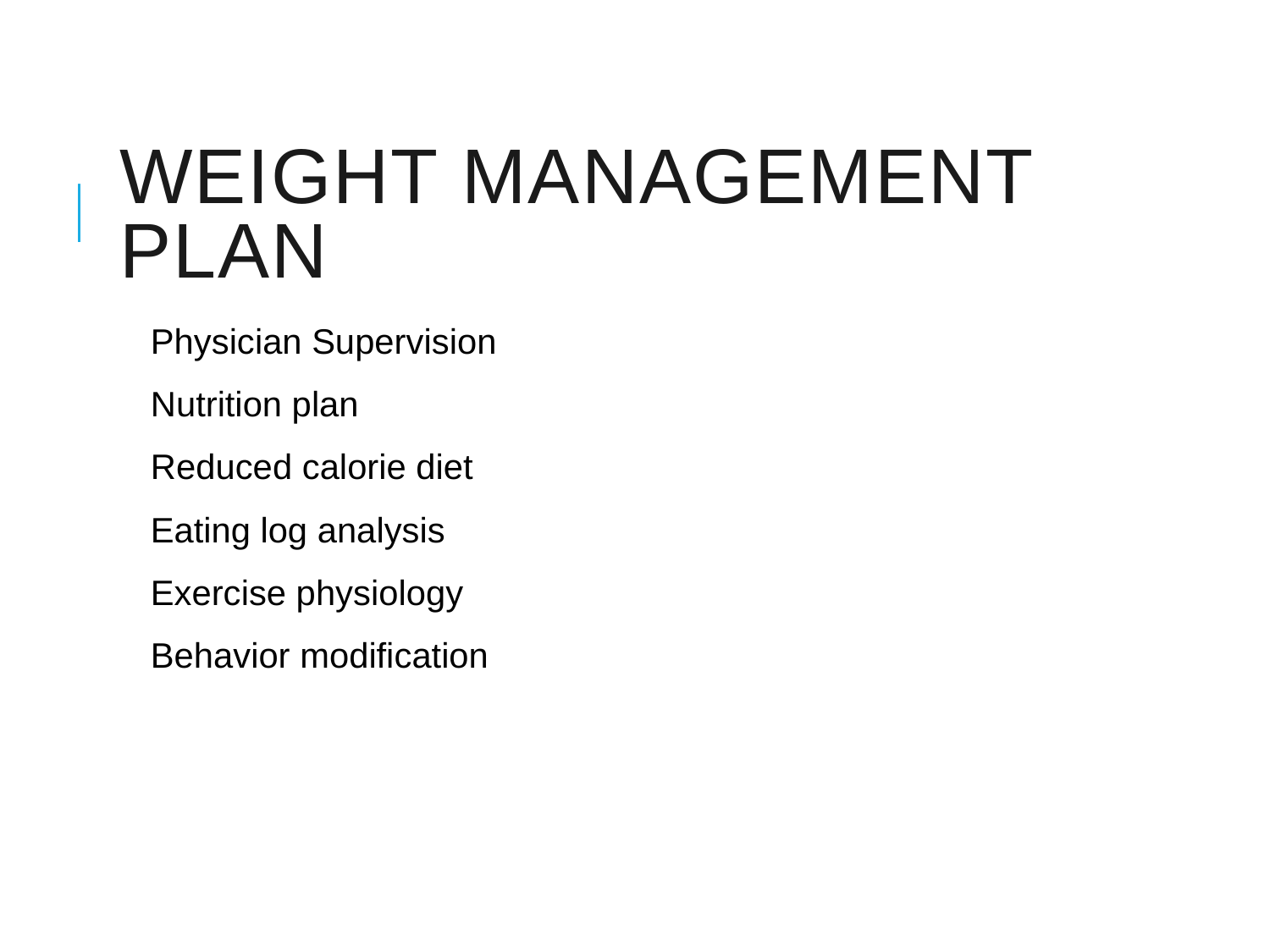

# Weight Management Plan
Physician Supervision
Nutrition plan
Reduced calorie diet
Eating log analysis
Exercise physiology
Behavior modification